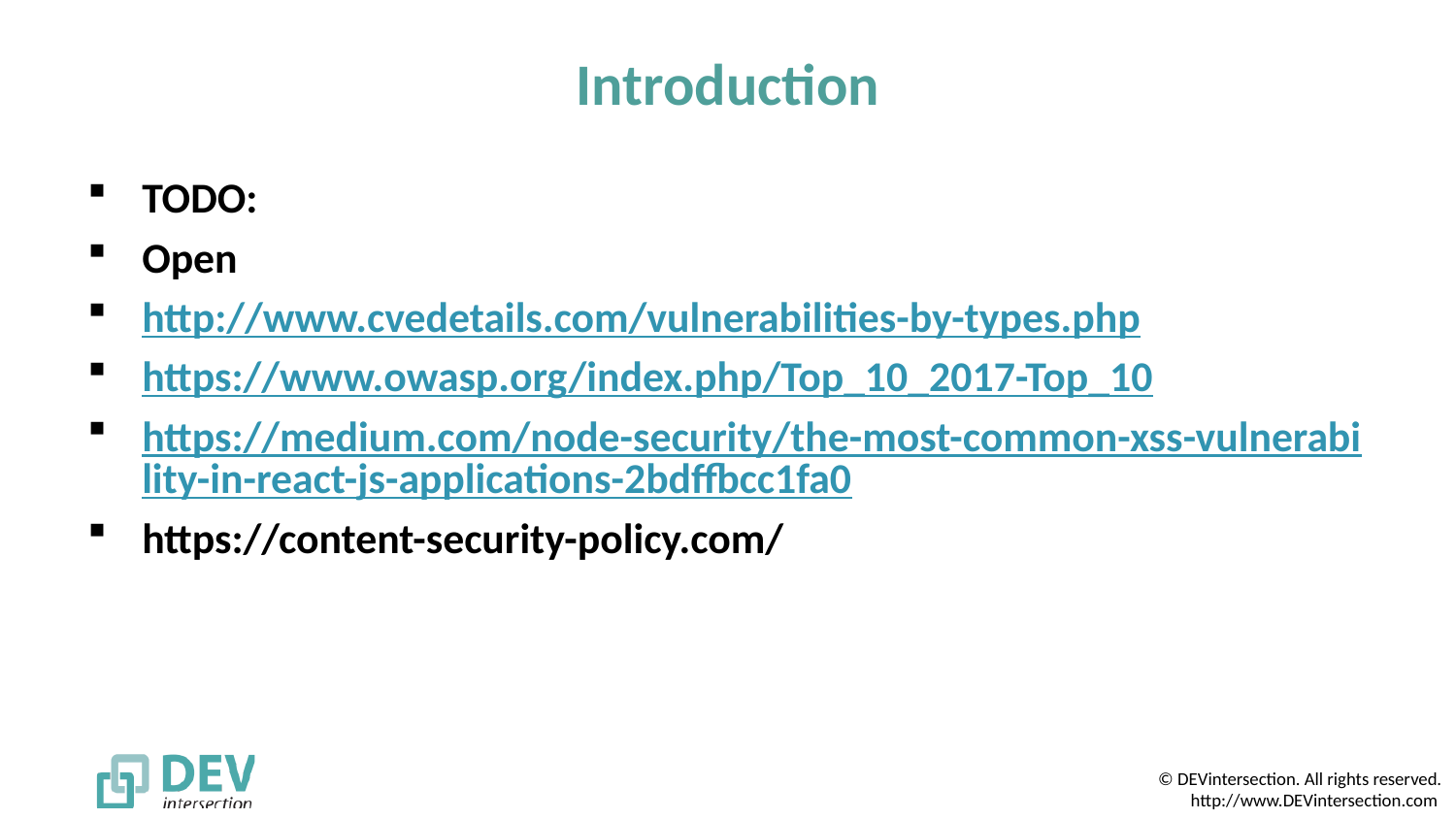

# Introduction
TODO:
Open
http://www.cvedetails.com/vulnerabilities-by-types.php
https://www.owasp.org/index.php/Top_10_2017-Top_10
https://medium.com/node-security/the-most-common-xss-vulnerability-in-react-js-applications-2bdffbcc1fa0
https://content-security-policy.com/